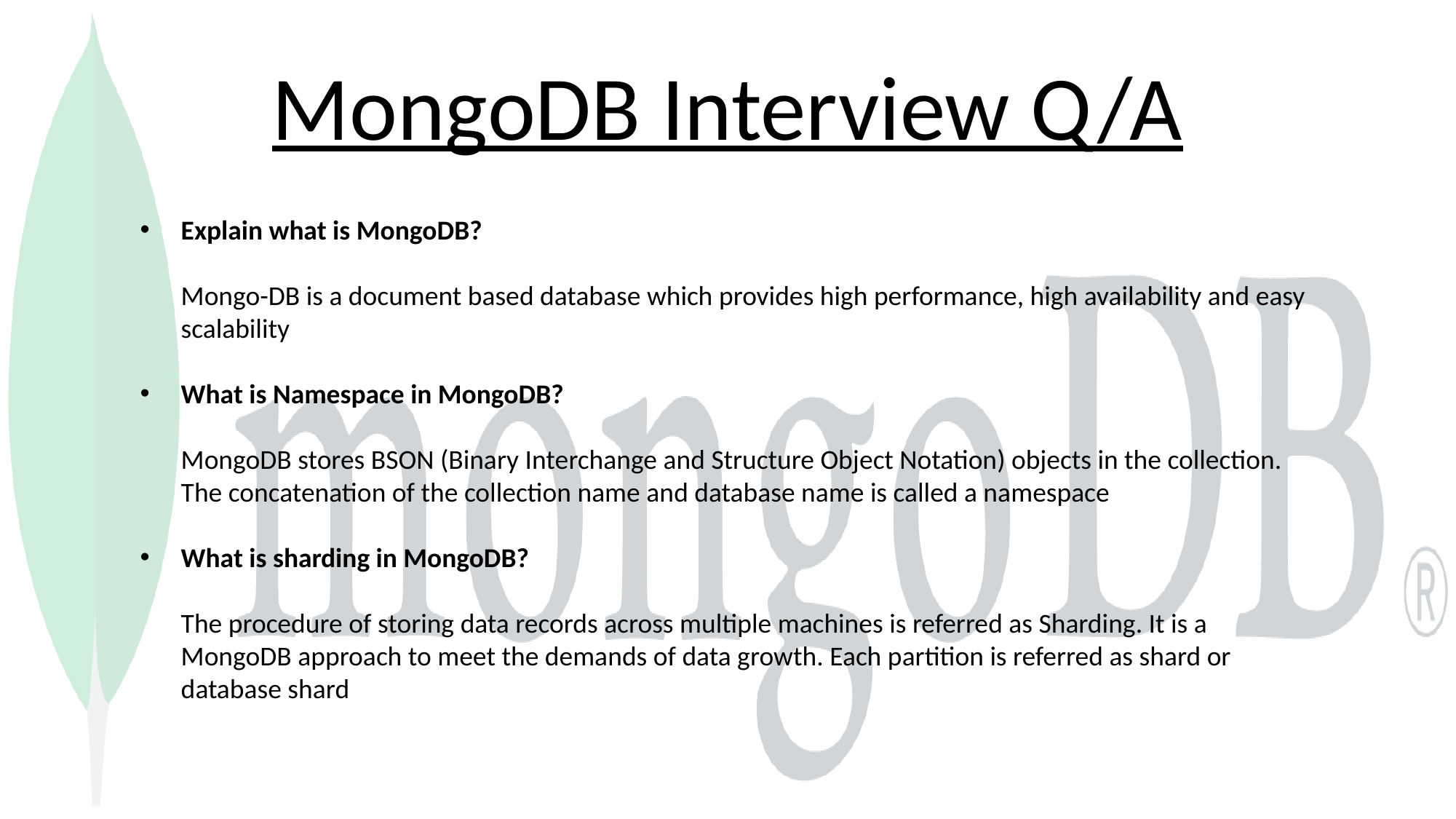

# MongoDB Interview Q/A
Explain what is MongoDB?
Mongo-DB is a document based database which provides high performance, high availability and easy scalability

What is Namespace in MongoDB?
MongoDB stores BSON (Binary Interchange and Structure Object Notation) objects in the collection. The concatenation of the collection name and database name is called a namespace

What is sharding in MongoDB?
The procedure of storing data records across multiple machines is referred as Sharding. It is a MongoDB approach to meet the demands of data growth. Each partition is referred as shard or database shard